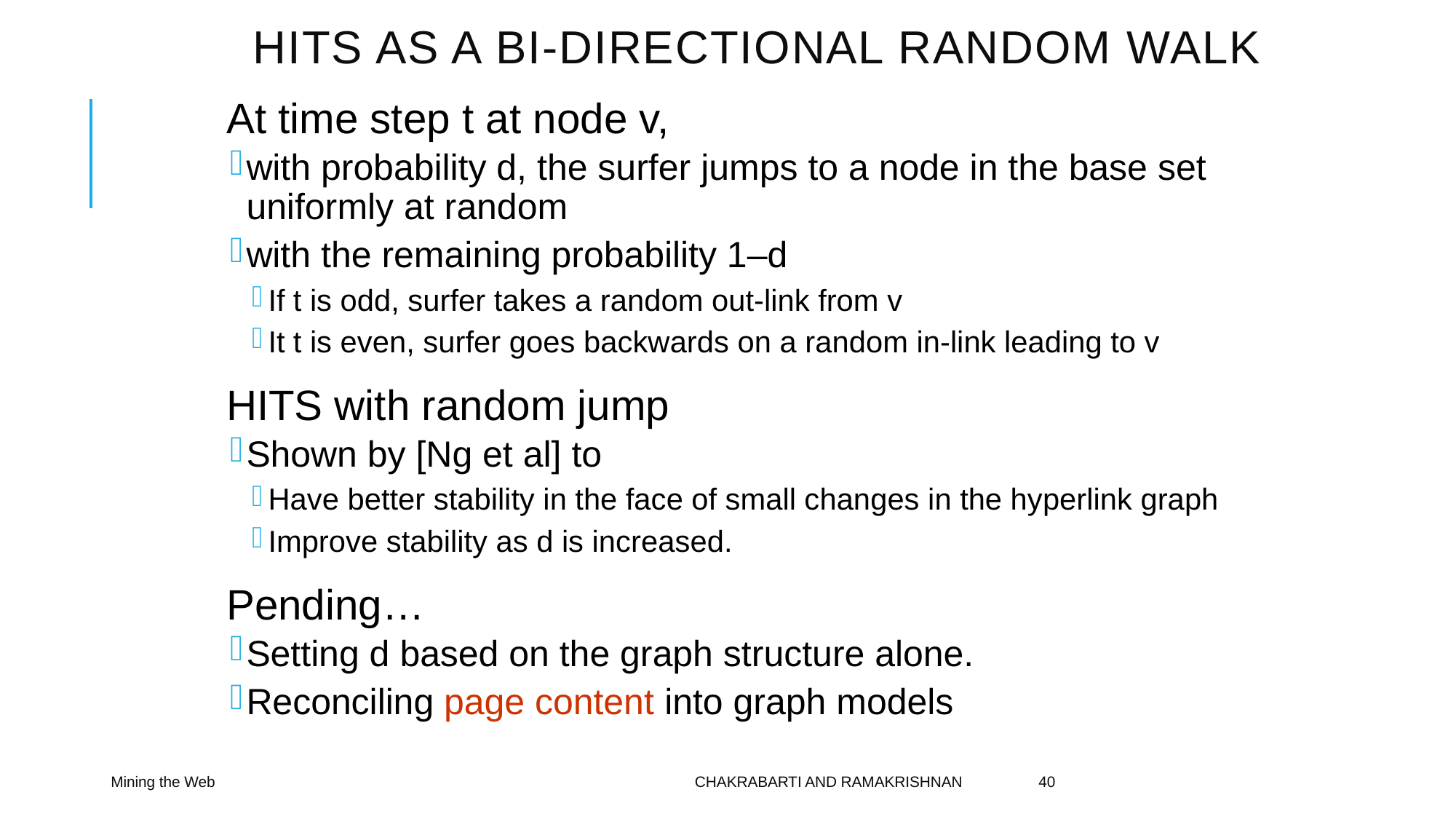

# HITS as a bi-directional random walk
At time step t at node v,
with probability d, the surfer jumps to a node in the base set uniformly at random
with the remaining probability 1–d
If t is odd, surfer takes a random out-link from v
It t is even, surfer goes backwards on a random in-link leading to v
HITS with random jump
Shown by [Ng et al] to
Have better stability in the face of small changes in the hyperlink graph
Improve stability as d is increased.
Pending…
Setting d based on the graph structure alone.
Reconciling page content into graph models
Mining the Web
Chakrabarti and Ramakrishnan
40